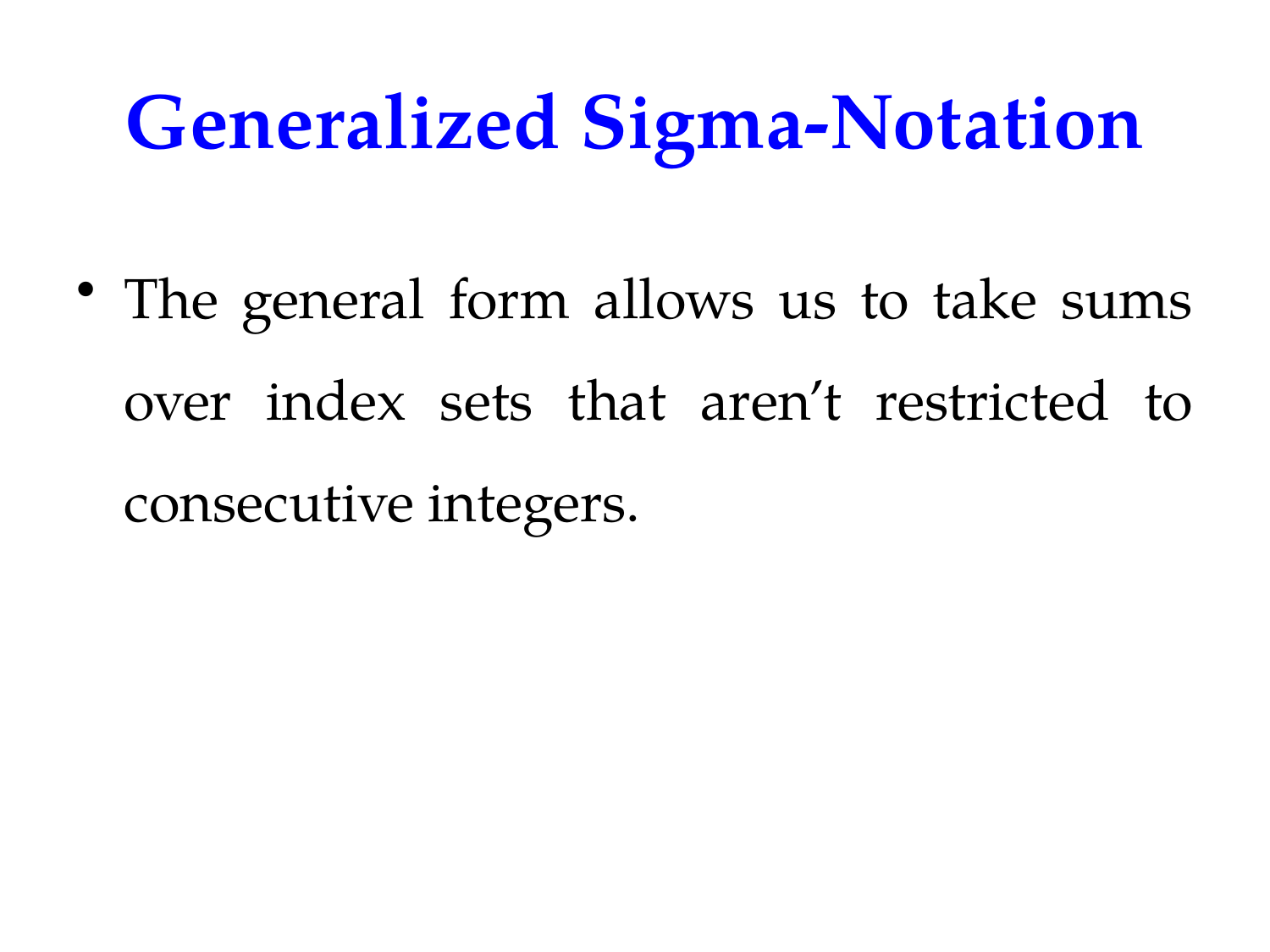

# Generalized Sigma-Notation
The general form allows us to take sums over index sets that aren’t restricted to consecutive integers.